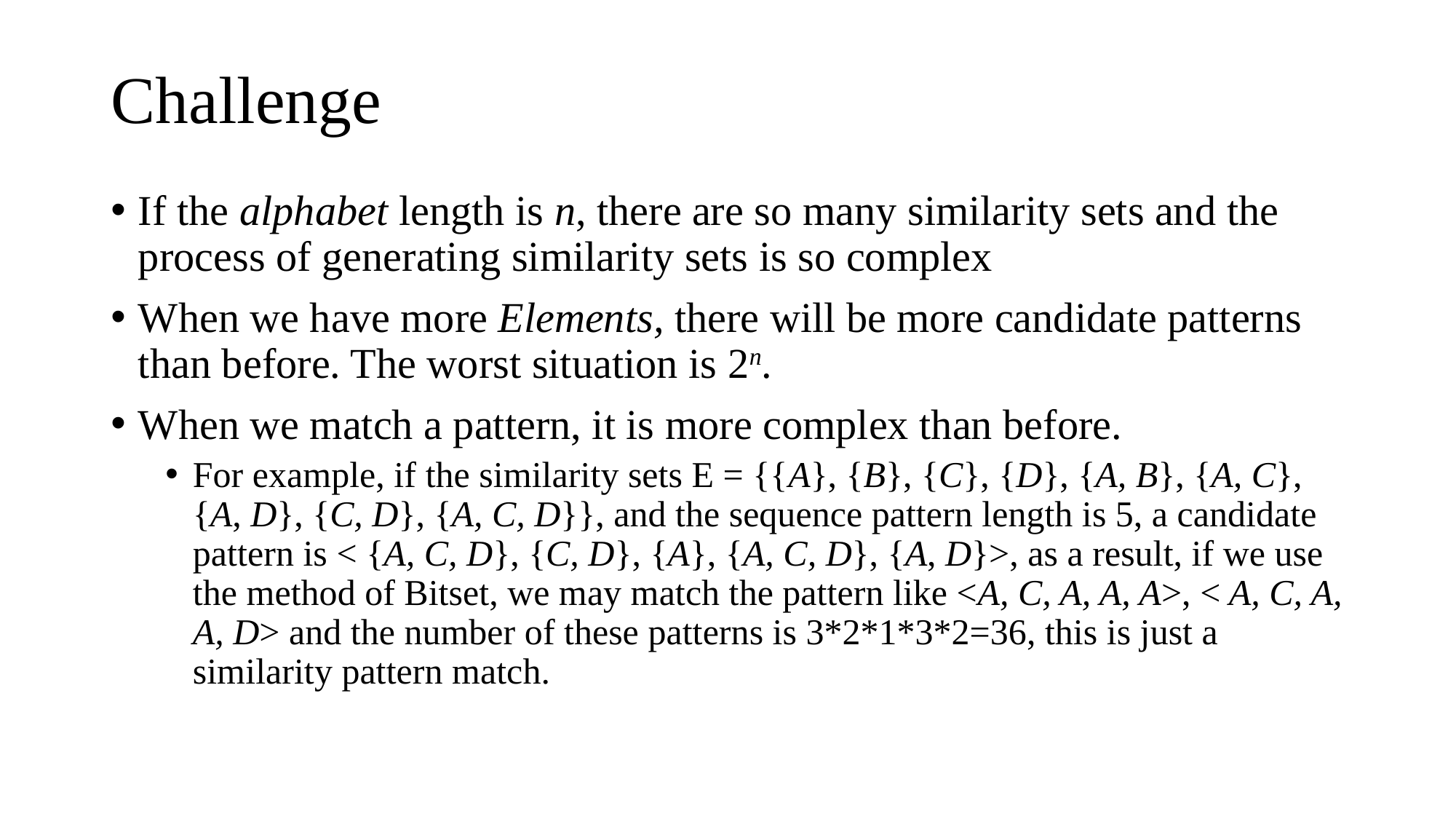

# Challenge
If the alphabet length is n, there are so many similarity sets and the process of generating similarity sets is so complex
When we have more Elements, there will be more candidate patterns than before. The worst situation is 2n.
When we match a pattern, it is more complex than before.
For example, if the similarity sets E = {{A}, {B}, {C}, {D}, {A, B}, {A, C}, {A, D}, {C, D}, {A, C, D}}, and the sequence pattern length is 5, a candidate pattern is < {A, C, D}, {C, D}, {A}, {A, C, D}, {A, D}>, as a result, if we use the method of Bitset, we may match the pattern like <A, C, A, A, A>, < A, C, A, A, D> and the number of these patterns is 3*2*1*3*2=36, this is just a similarity pattern match.